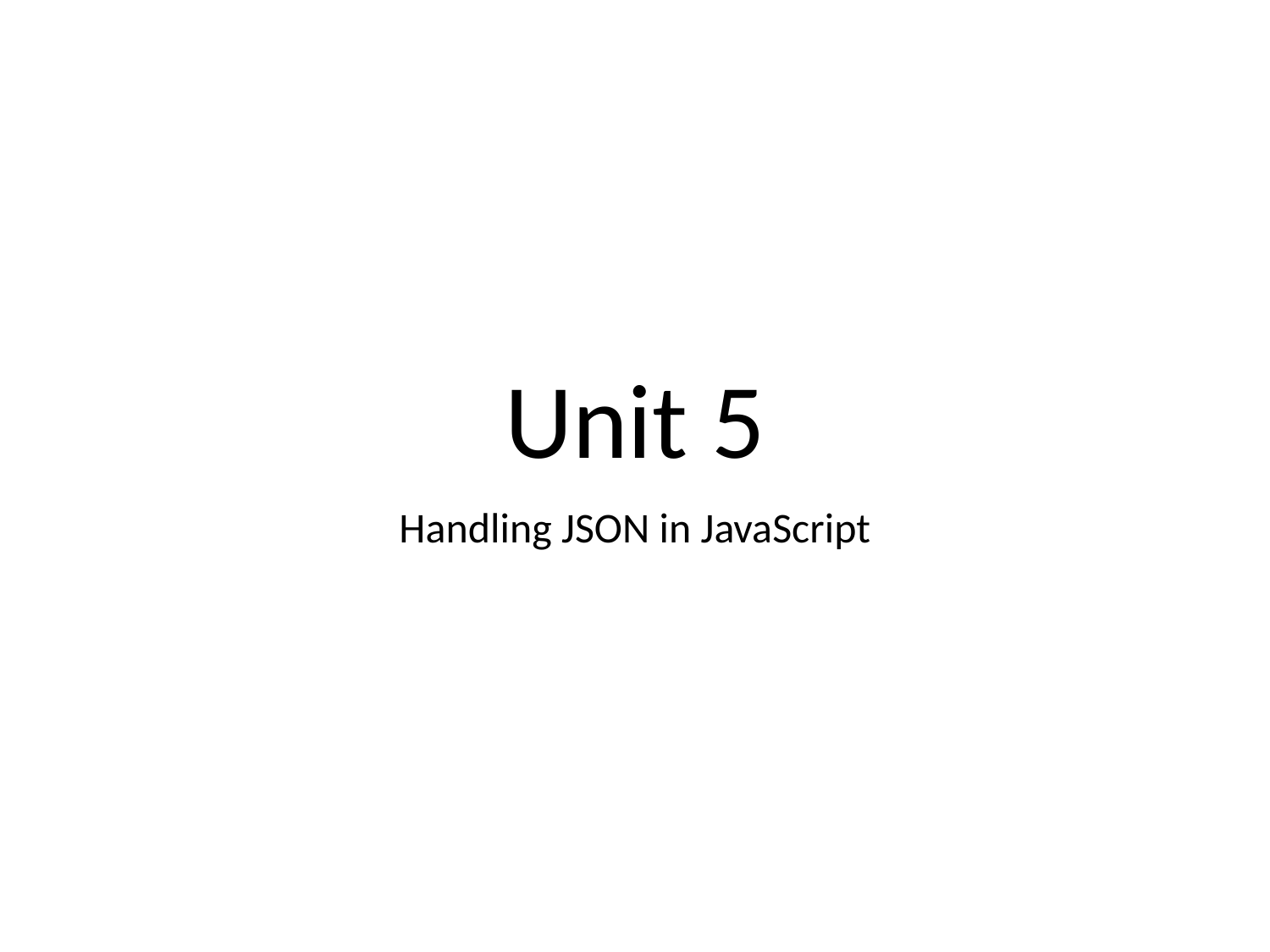

# Unit 5
Handling JSON in JavaScript